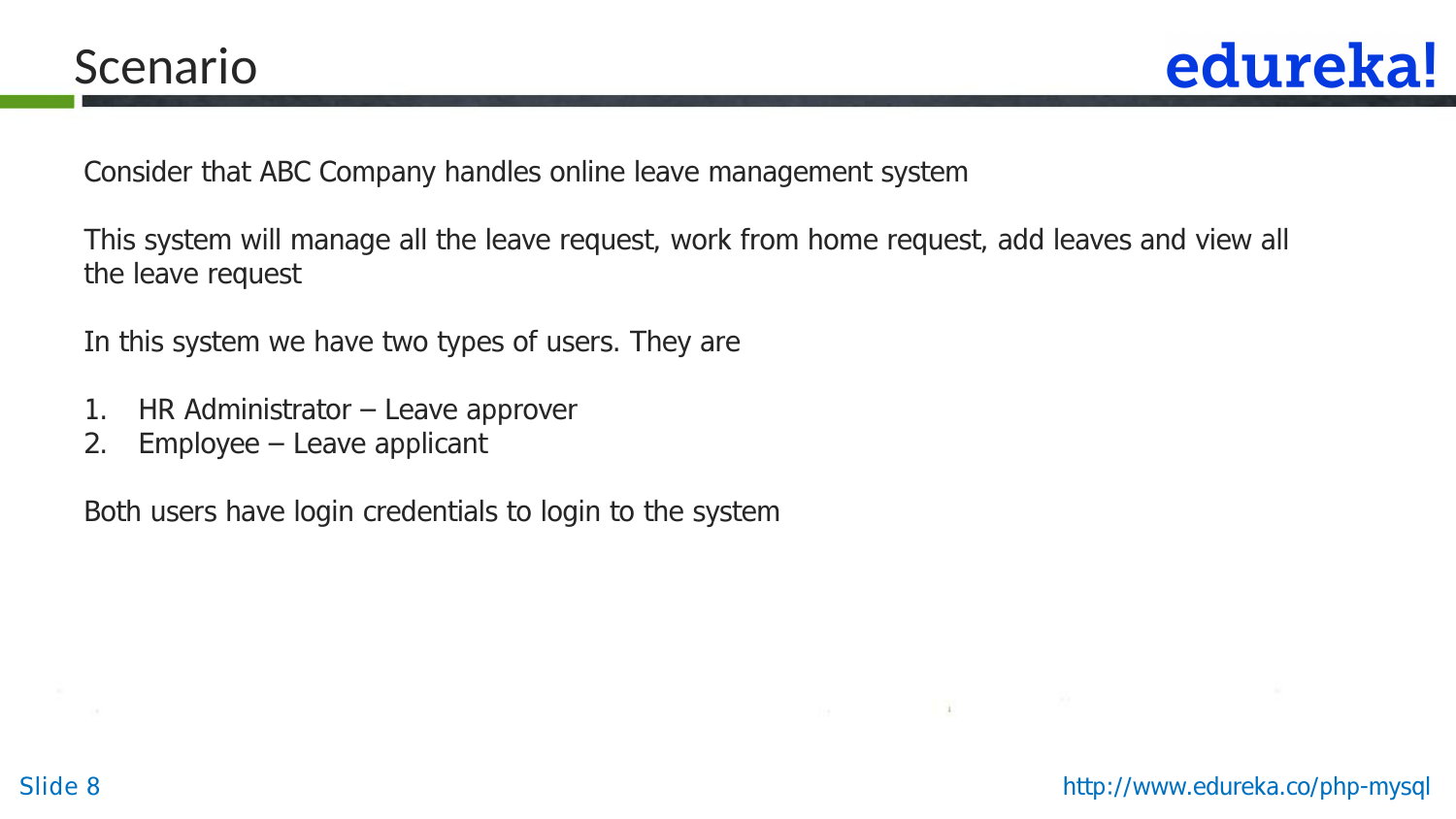

Scenario
Consider that ABC Company handles online leave management system

This system will manage all the leave request, work from home request, add leaves and view all the leave request

In this system we have two types of users. They are

HR Administrator – Leave approver
Employee – Leave applicant

Both users have login credentials to login to the system